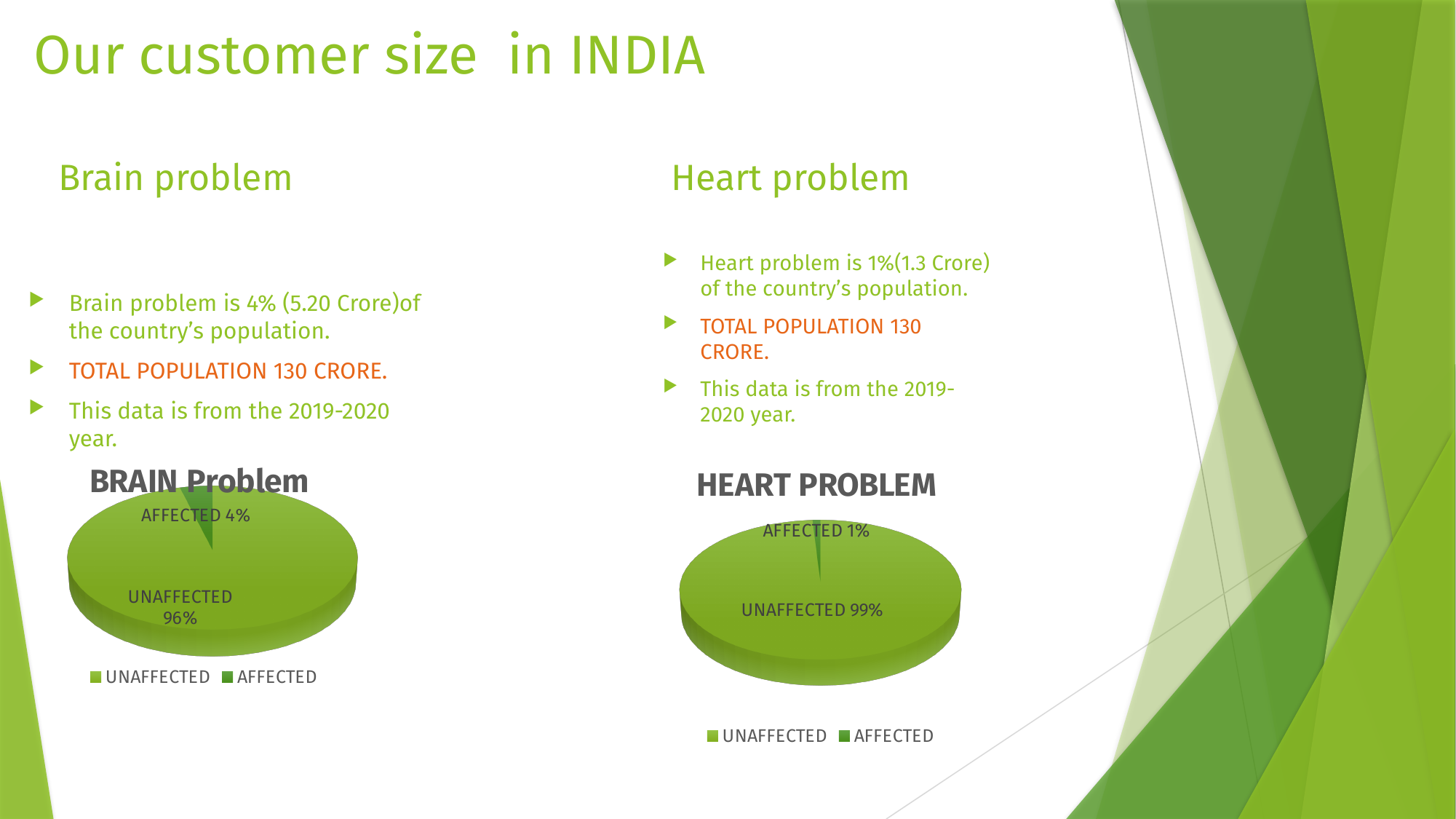

Our customer size  in INDIA
# Brain problem
Heart problem
Heart problem is 1%(1.3 Crore) of the country’s population.
TOTAL POPULATION 130 CRORE.
This data is from the 2019-2020 year.

Brain problem is 4% (5.20 Crore)of the country’s population.
TOTAL POPULATION 130 CRORE.
This data is from the 2019-2020 year.

[unsupported chart]

[unsupported chart]